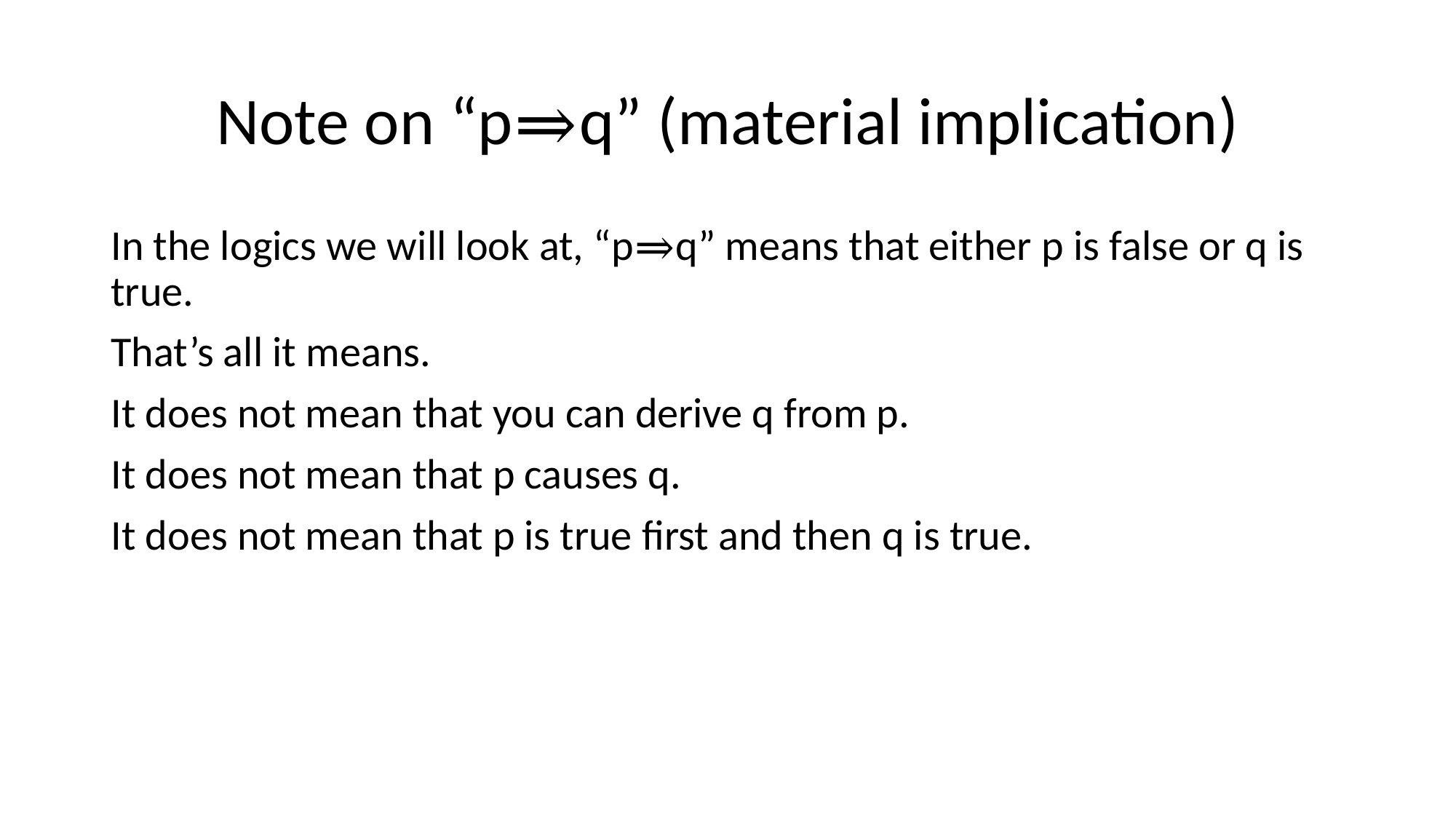

# Note on “p⇒q” (material implication)
In the logics we will look at, “p⇒q” means that either p is false or q is true.
That’s all it means.
It does not mean that you can derive q from p.
It does not mean that p causes q.
It does not mean that p is true first and then q is true.